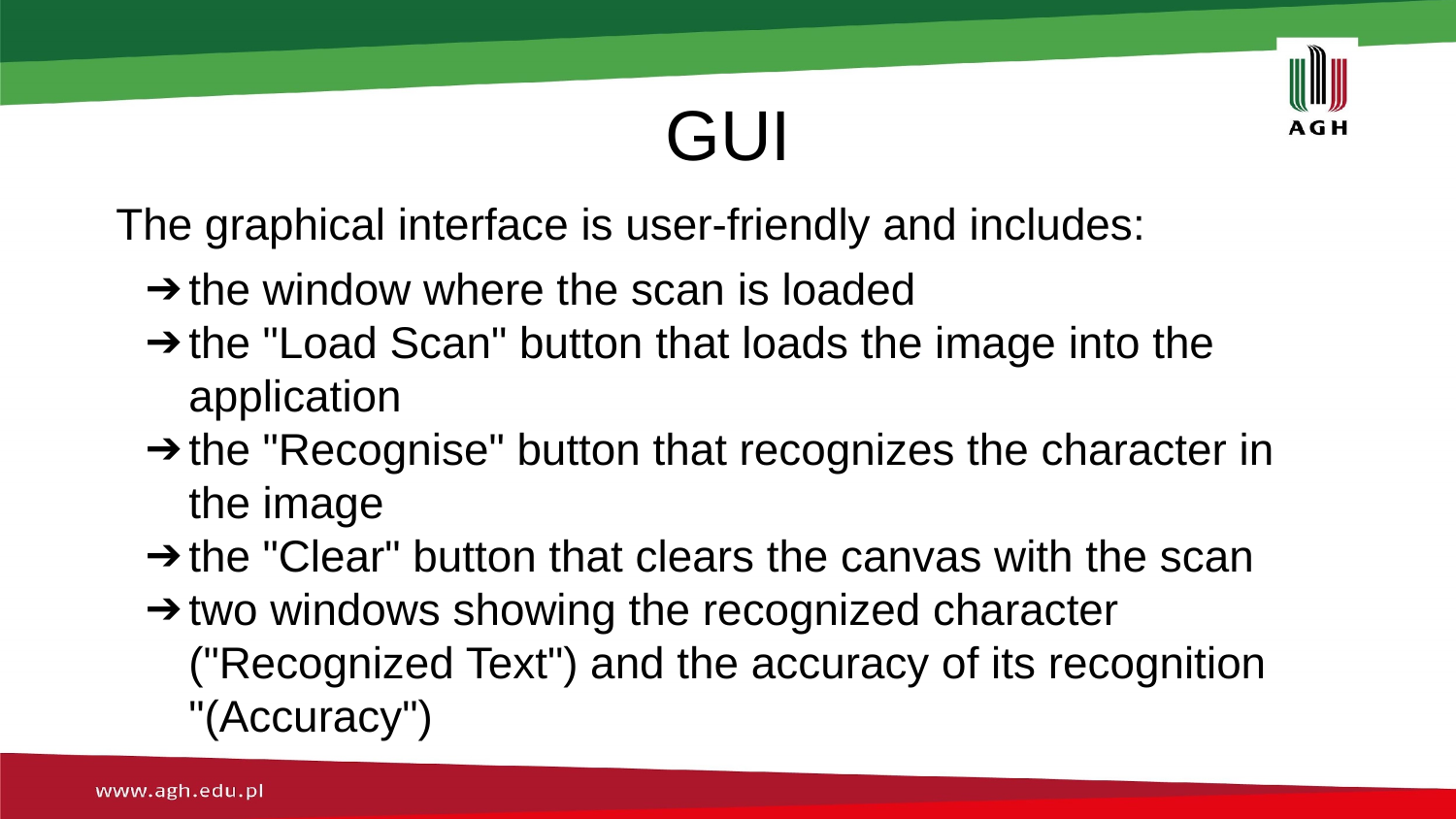

# GUI
The graphical interface is user-friendly and includes:
the window where the scan is loaded
the "Load Scan" button that loads the image into the application
the "Recognise" button that recognizes the character in the image
the "Clear" button that clears the canvas with the scan
two windows showing the recognized character ("Recognized Text") and the accuracy of its recognition "(Accuracy")